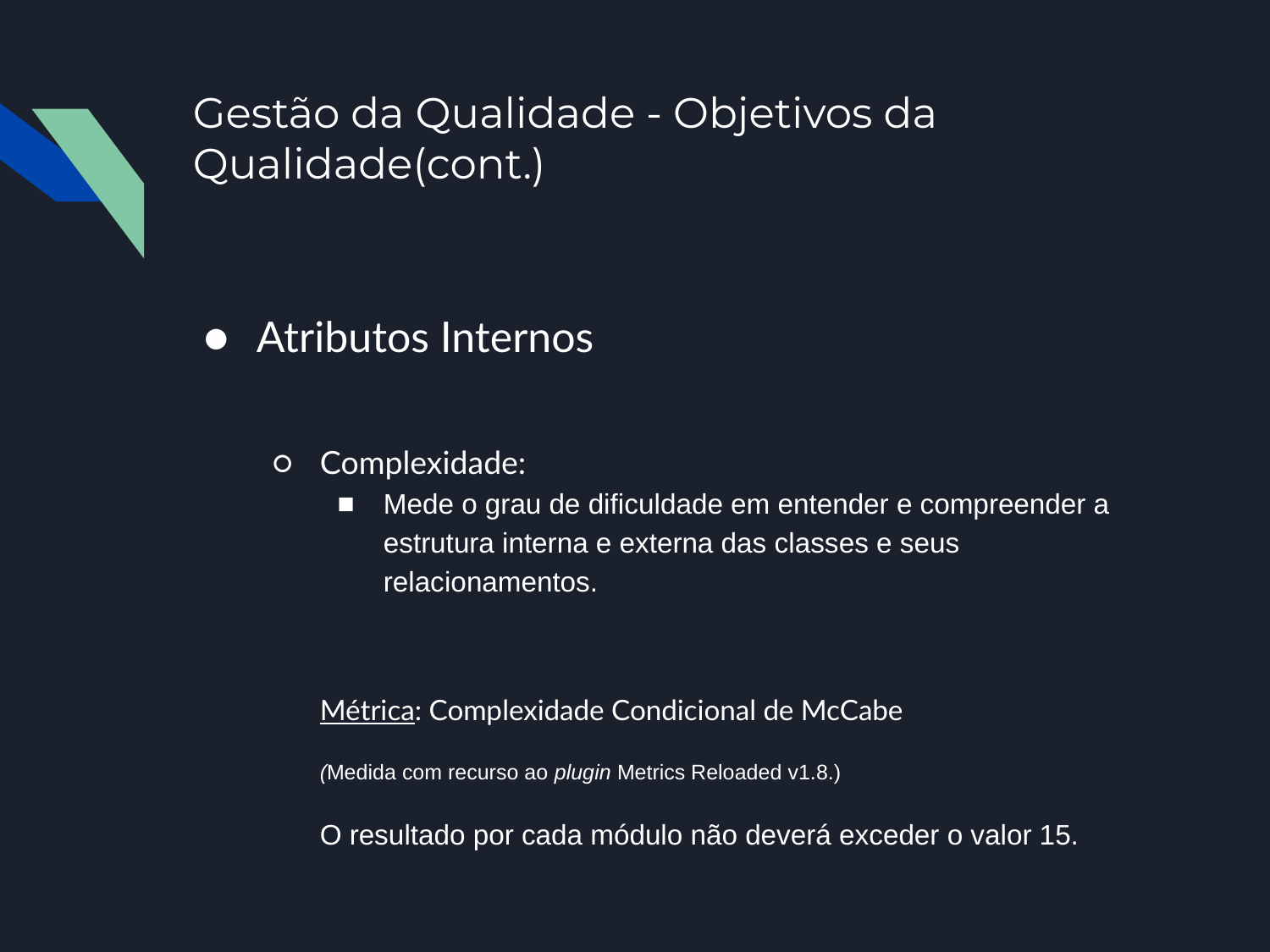

# Gestão da Qualidade - Objetivos da Qualidade(cont.)
Atributos Internos

Complexidade:
Mede o grau de dificuldade em entender e compreender a estrutura interna e externa das classes e seus relacionamentos.

Métrica: Complexidade Condicional de McCabe
(Medida com recurso ao plugin Metrics Reloaded v1.8.)
O resultado por cada módulo não deverá exceder o valor 15.